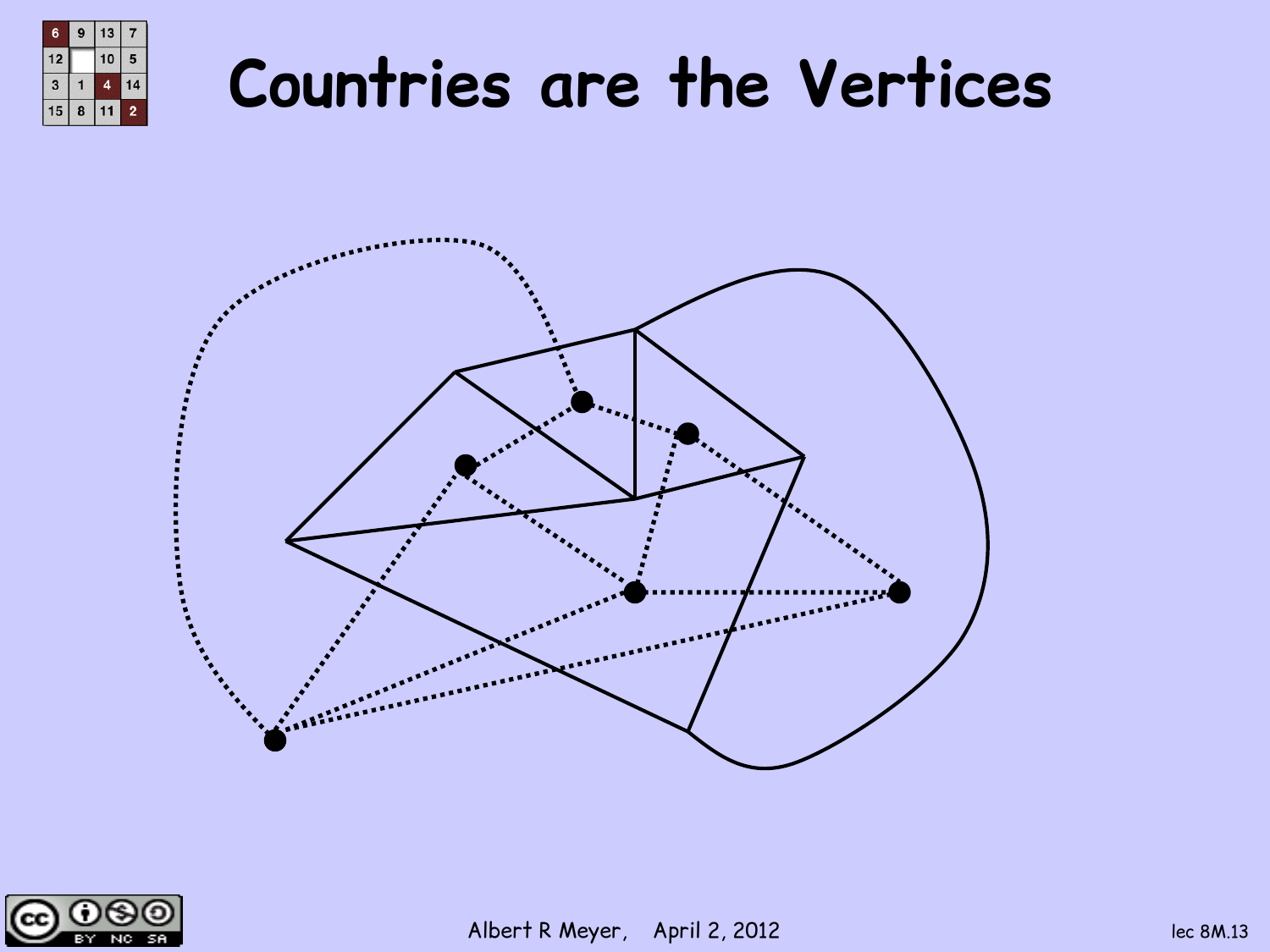

# Countries are the Vertices

lec 8M.13